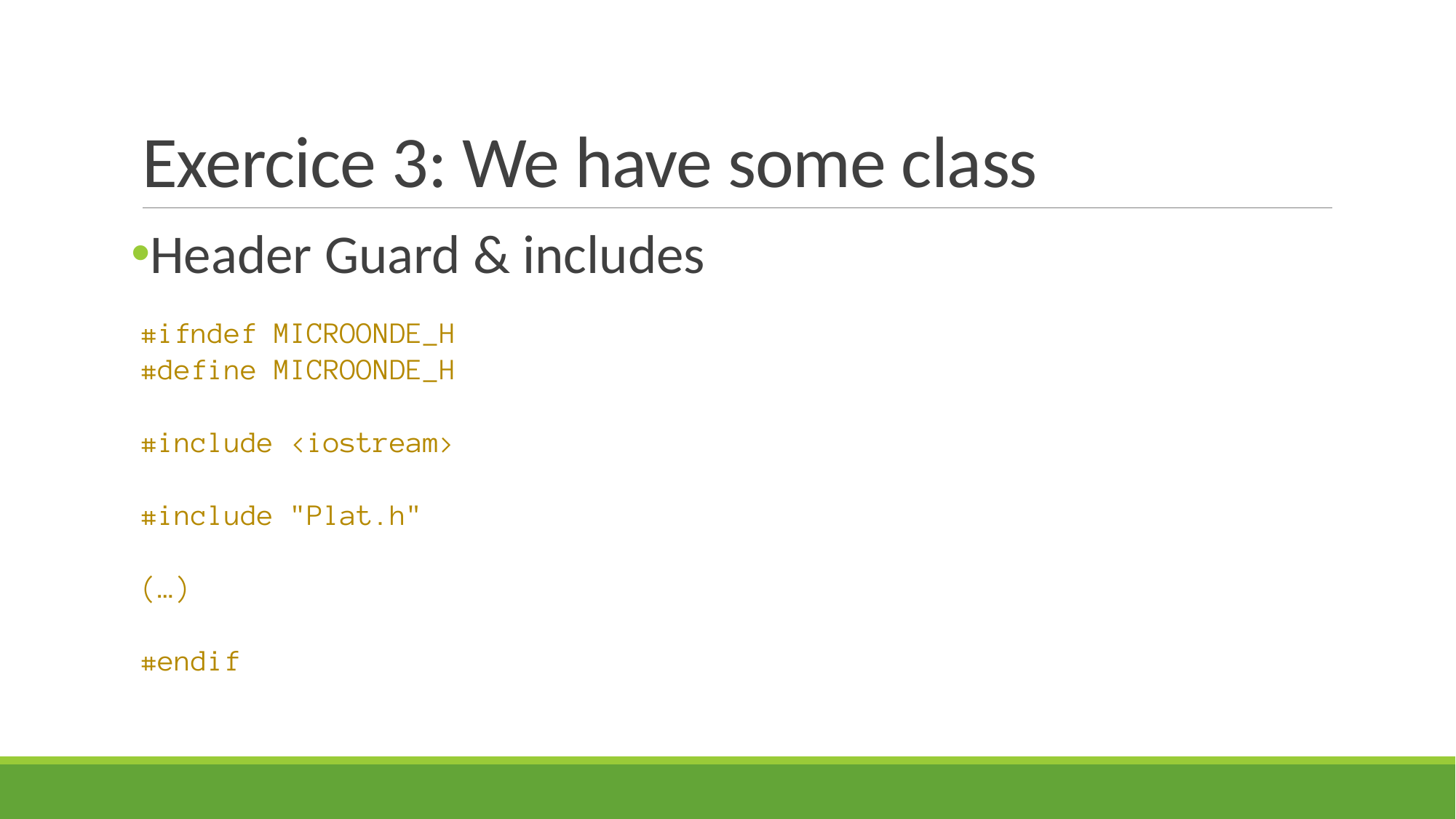

# Exercice 3: We have some class
Header Guard & includes

#ifndef MICROONDE_H
#define MICROONDE_H

#include <iostream>

#include "Plat.h"

(…)

#endif